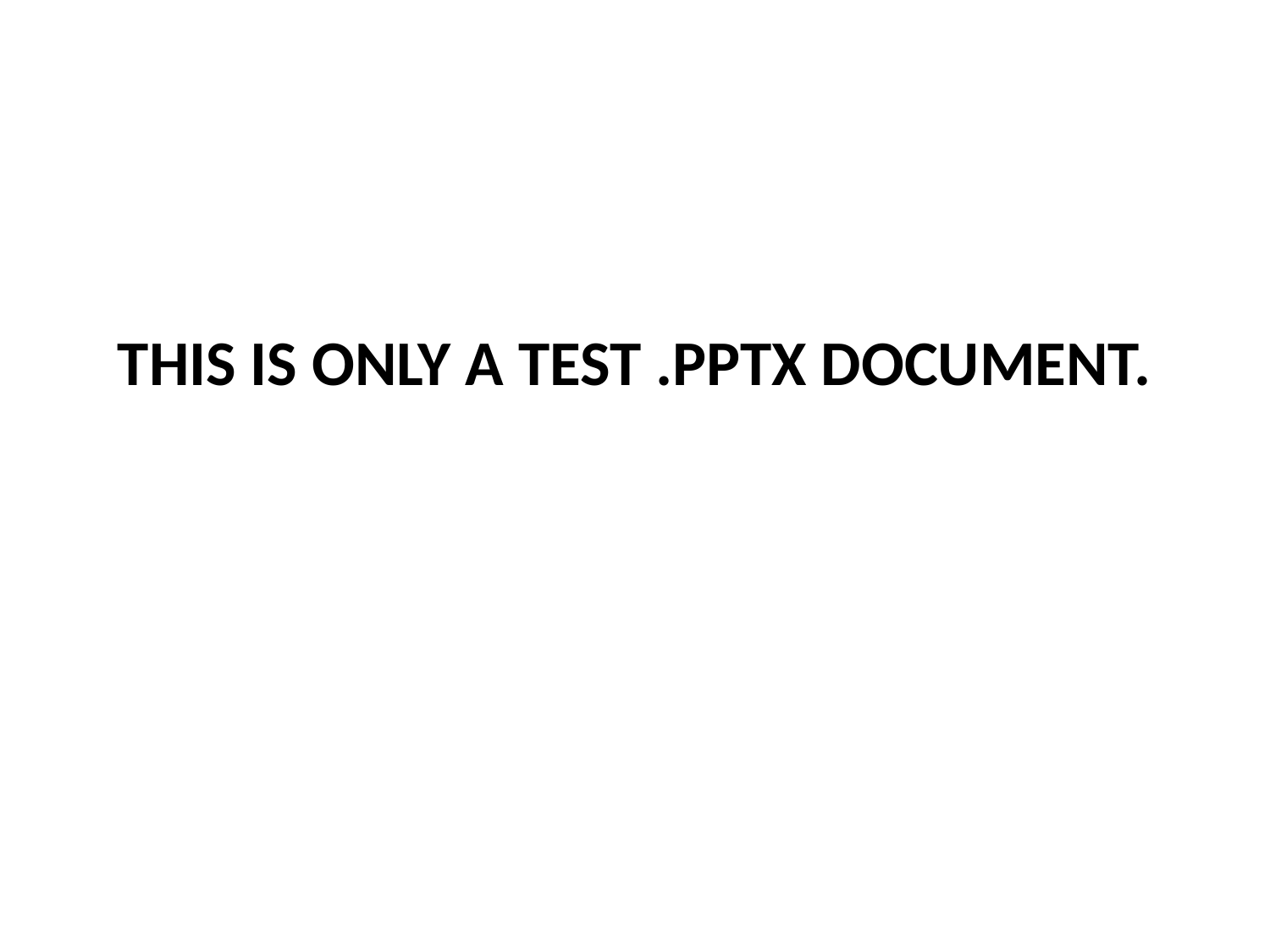

# THIS IS ONLY A TEST .PPTX DOCUMENT.